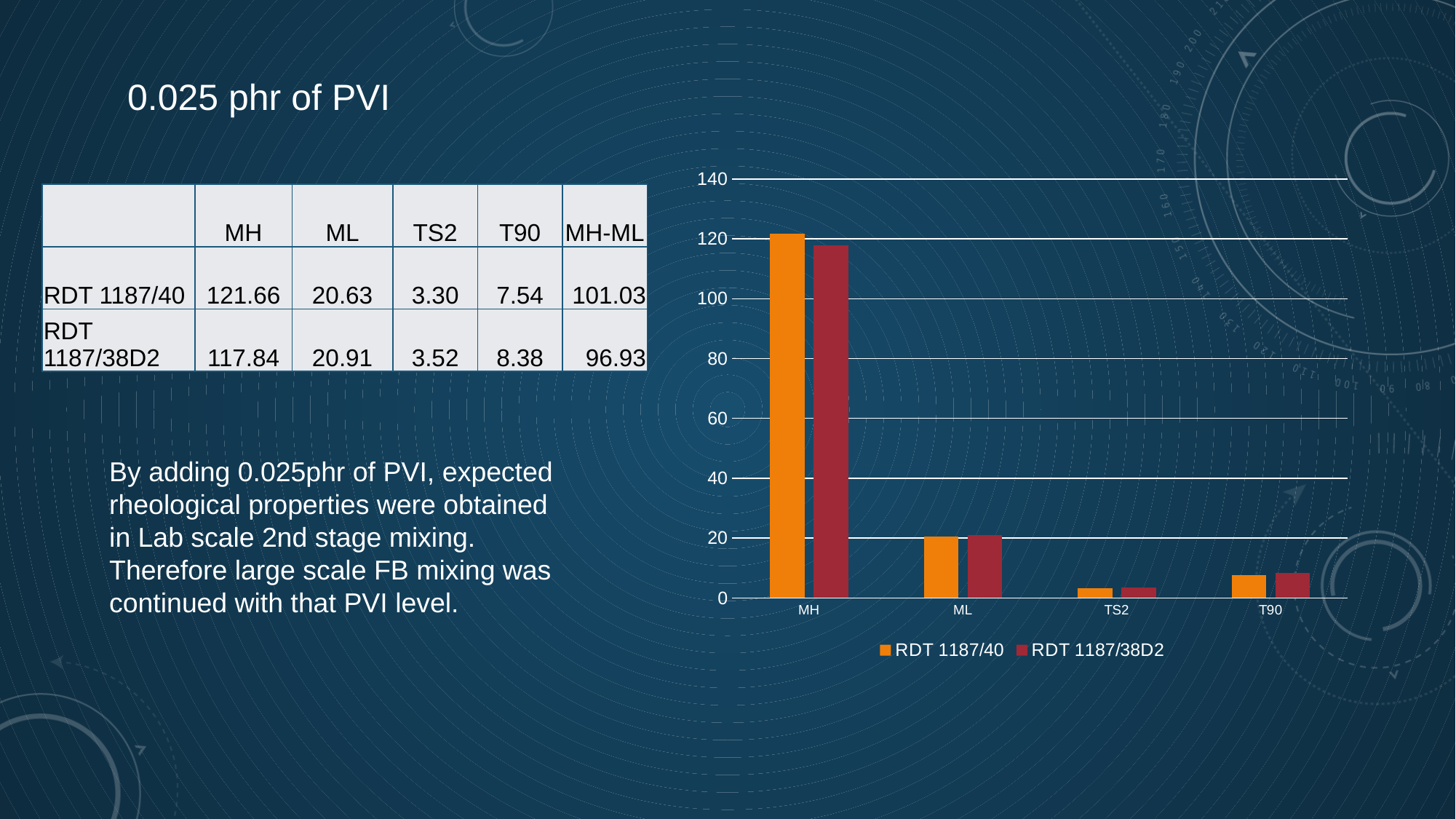

0.025 phr of PVI

### Chart

| Category | RDT 1187/40 | RDT 1187/38D2 |
|---|---|---|
| MH | 121.66 | 117.84 |
| ML | 20.63 | 20.91 |
| TS2 | 3.3 | 3.52 |
| T90 | 7.54 | 8.38 |
|  | MH | ML | TS2 | T90 | MH-ML |
| --- | --- | --- | --- | --- | --- |
| RDT 1187/40 | 121.66 | 20.63 | 3.30 | 7.54 | 101.03 |
| RDT 1187/38D2 | 117.84 | 20.91 | 3.52 | 8.38 | 96.93 |
By adding 0.025phr of PVI, expected rheological properties were obtained in Lab scale 2nd stage mixing. Therefore large scale FB mixing was continued with that PVI level.